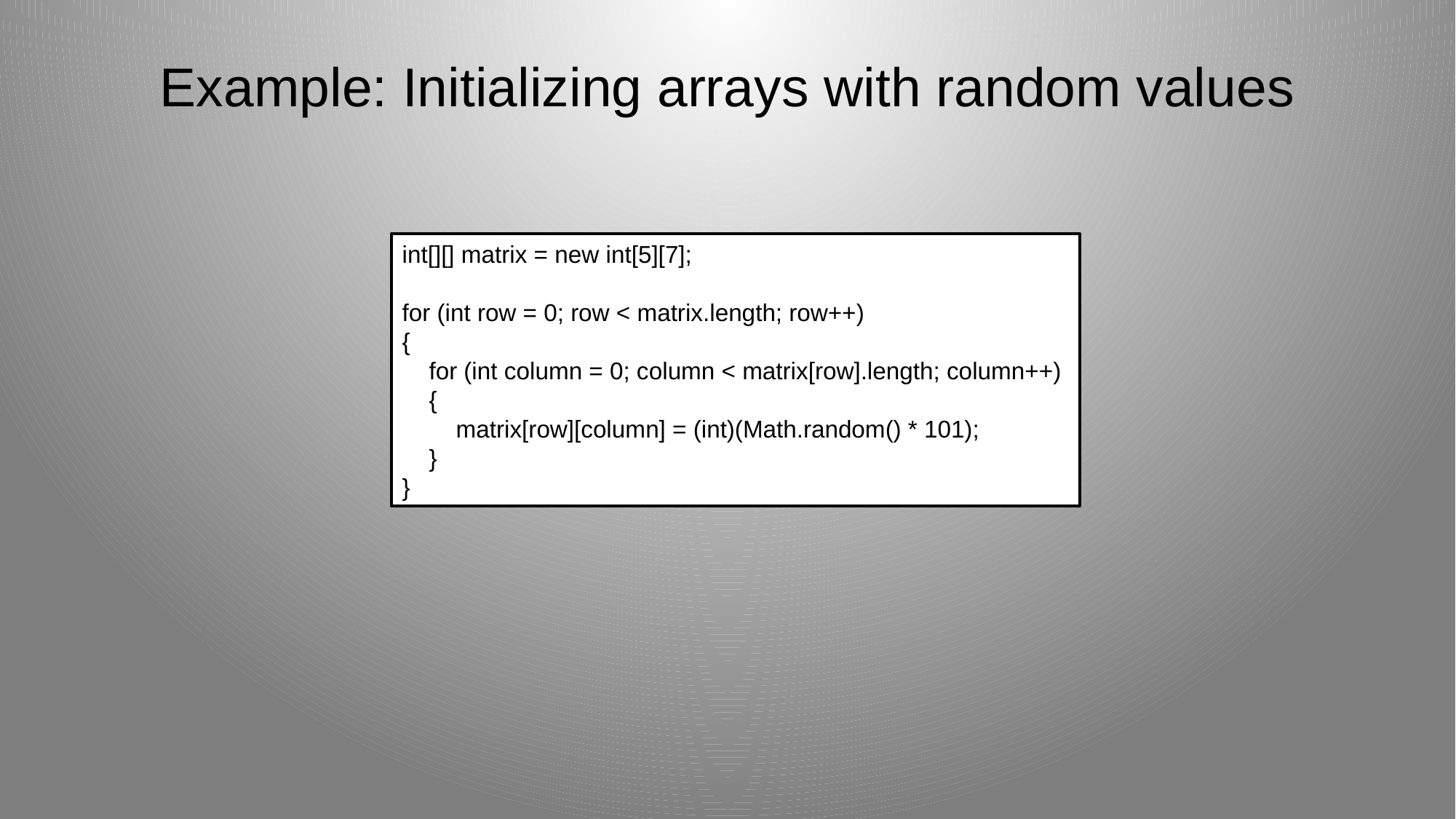

# Example: Initializing arrays with random values
int[][] matrix = new int[5][7];

for (int row = 0; row < matrix.length; row++)
{
    for (int column = 0; column < matrix[row].length; column++)
    {
        matrix[row][column] = (int)(Math.random() * 101);
    }
}